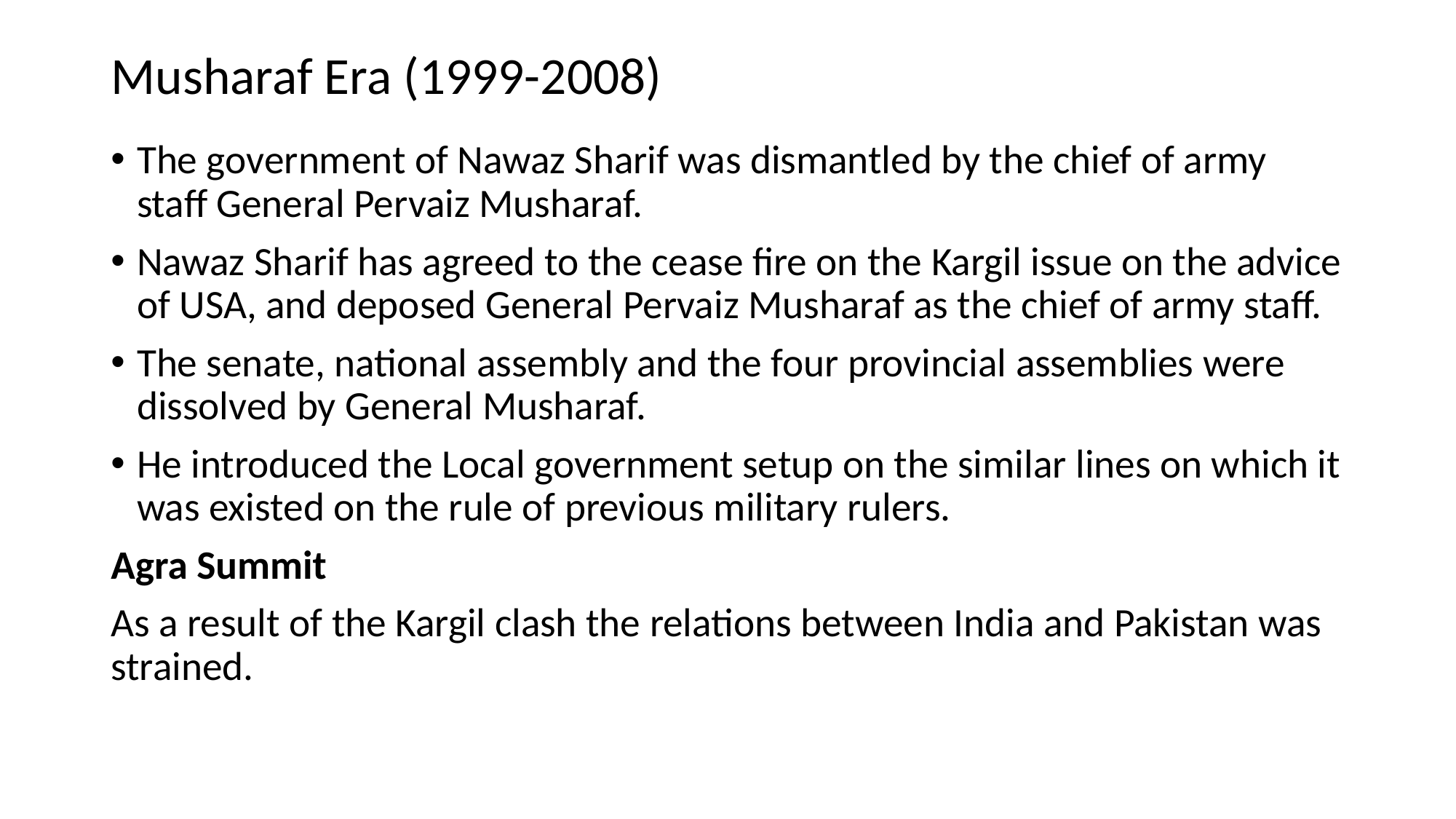

# Musharaf Era (1999-2008)
The government of Nawaz Sharif was dismantled by the chief of army staff General Pervaiz Musharaf.
Nawaz Sharif has agreed to the cease fire on the Kargil issue on the advice of USA, and deposed General Pervaiz Musharaf as the chief of army staff.
The senate, national assembly and the four provincial assemblies were dissolved by General Musharaf.
He introduced the Local government setup on the similar lines on which it was existed on the rule of previous military rulers.
Agra Summit
As a result of the Kargil clash the relations between India and Pakistan was strained.